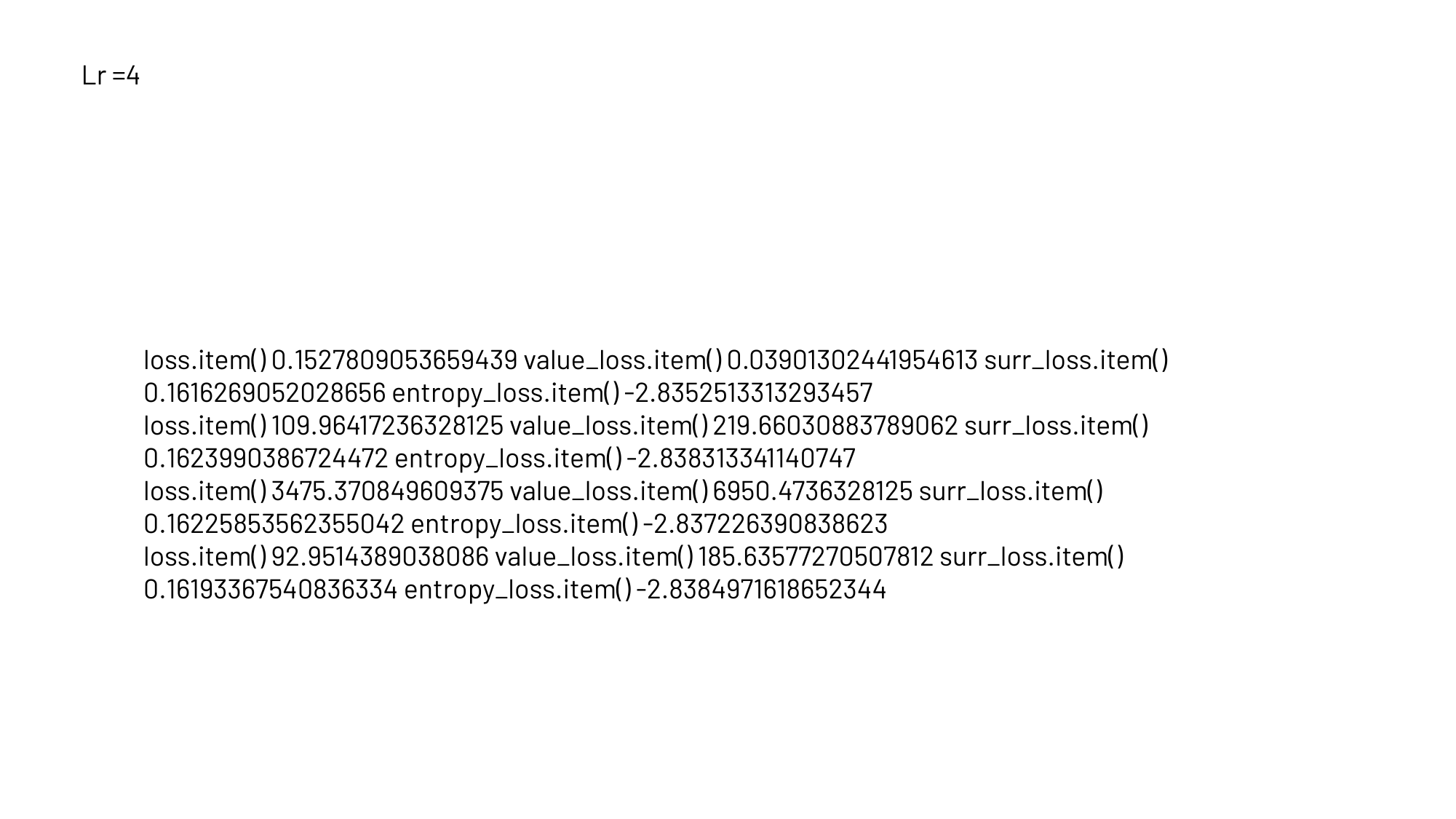

Lr =4
loss.item() 0.1527809053659439 value_loss.item() 0.03901302441954613 surr_loss.item() 0.1616269052028656 entropy_loss.item() -2.8352513313293457
loss.item() 109.96417236328125 value_loss.item() 219.66030883789062 surr_loss.item() 0.1623990386724472 entropy_loss.item() -2.838313341140747
loss.item() 3475.370849609375 value_loss.item() 6950.4736328125 surr_loss.item() 0.16225853562355042 entropy_loss.item() -2.837226390838623
loss.item() 92.9514389038086 value_loss.item() 185.63577270507812 surr_loss.item() 0.16193367540836334 entropy_loss.item() -2.8384971618652344